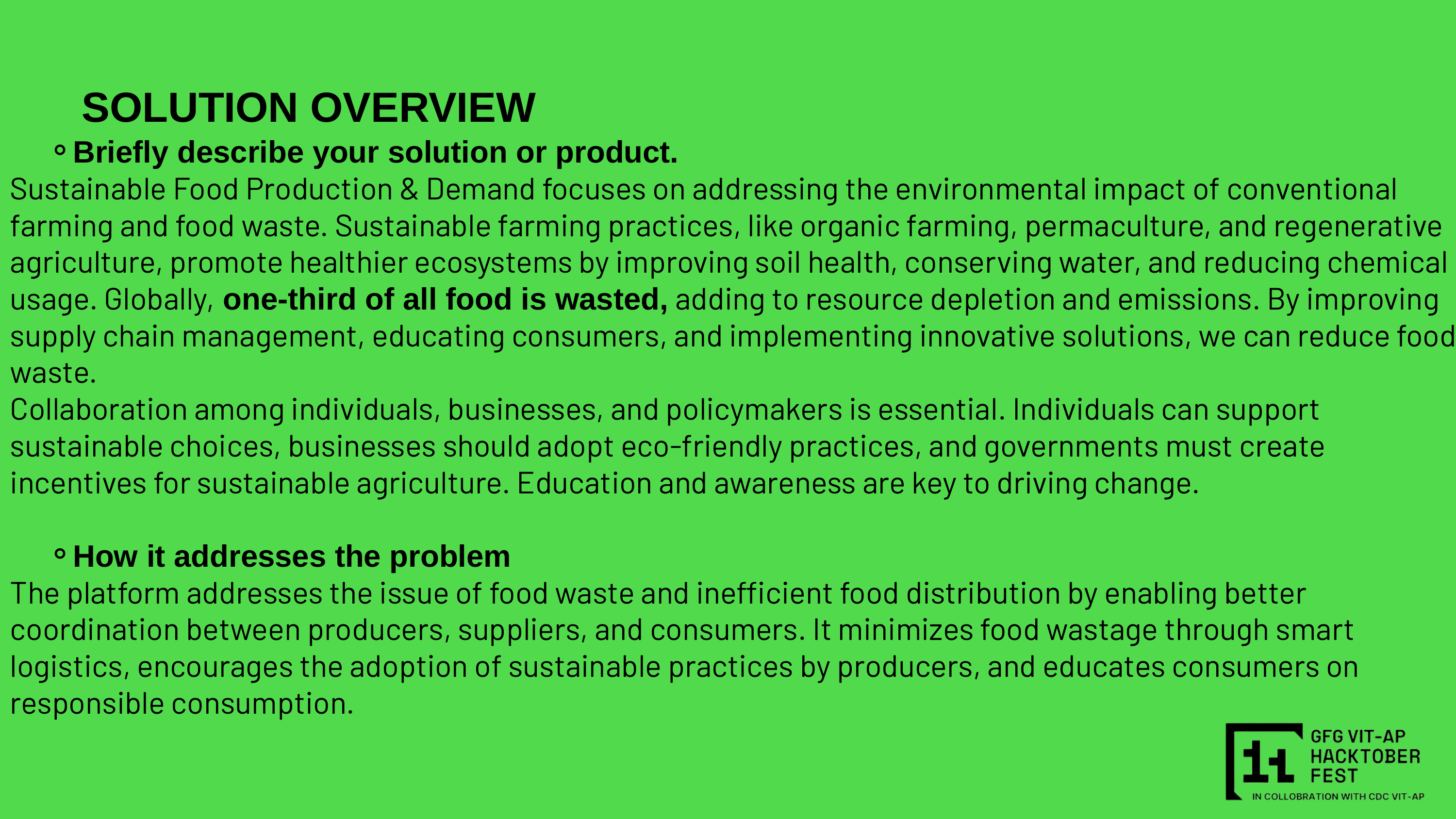

SOLUTION OVERVIEW
Briefly describe your solution or product.
Sustainable Food Production & Demand focuses on addressing the environmental impact of conventional farming and food waste. Sustainable farming practices, like organic farming, permaculture, and regenerative agriculture, promote healthier ecosystems by improving soil health, conserving water, and reducing chemical usage. Globally, one-third of all food is wasted, adding to resource depletion and emissions. By improving supply chain management, educating consumers, and implementing innovative solutions, we can reduce food waste.
Collaboration among individuals, businesses, and policymakers is essential. Individuals can support sustainable choices, businesses should adopt eco-friendly practices, and governments must create incentives for sustainable agriculture. Education and awareness are key to driving change.

How it addresses the problem
The platform addresses the issue of food waste and inefficient food distribution by enabling better coordination between producers, suppliers, and consumers. It minimizes food wastage through smart logistics, encourages the adoption of sustainable practices by producers, and educates consumers on responsible consumption.